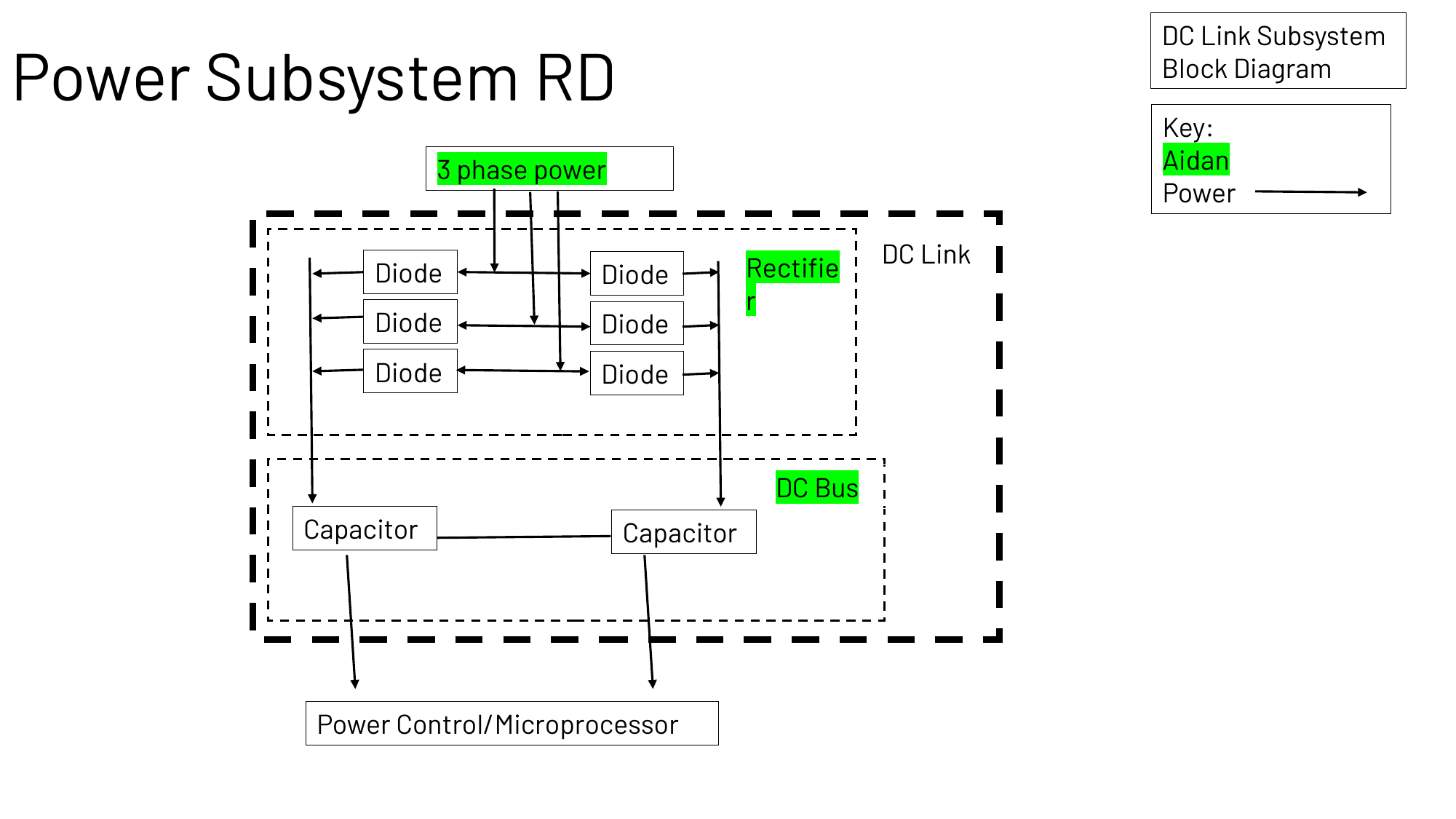

# Power Subsystem RD
DC Link Subsystem Block Diagram
Key:
Aidan
Power
3 phase power

DC Link
Rectifier
Diode
Diode
Diode
Diode
Diode
Diode

DC Bus
Capacitor
Capacitor
Power Control/Microprocessor